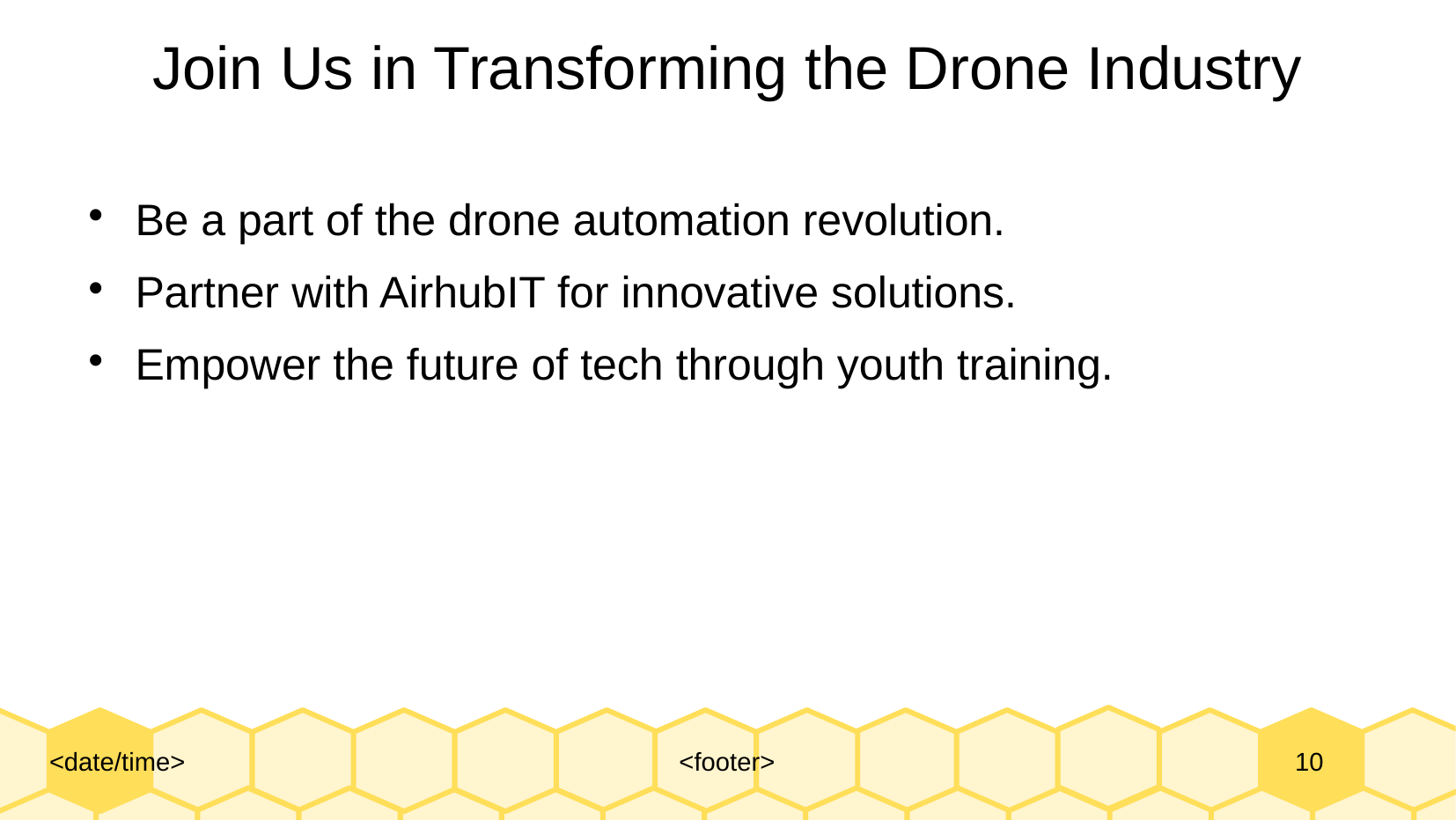

# Join Us in Transforming the Drone Industry
Be a part of the drone automation revolution.
Partner with AirhubIT for innovative solutions.
Empower the future of tech through youth training.